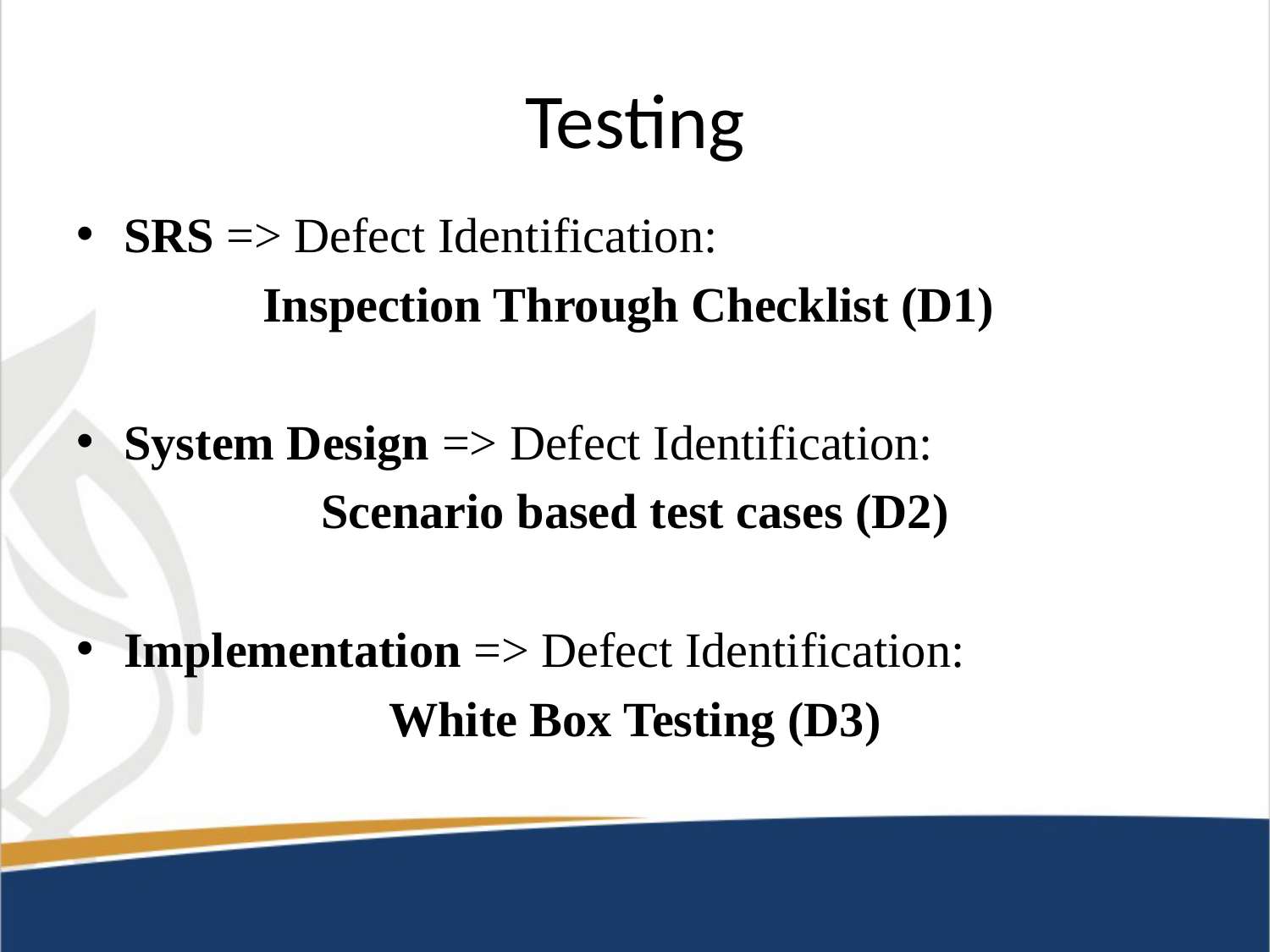

# Testing
SRS => Defect Identification:
Inspection Through Checklist (D1)

System Design => Defect Identification:
Scenario based test cases (D2)

Implementation => Defect Identification:
White Box Testing (D3)